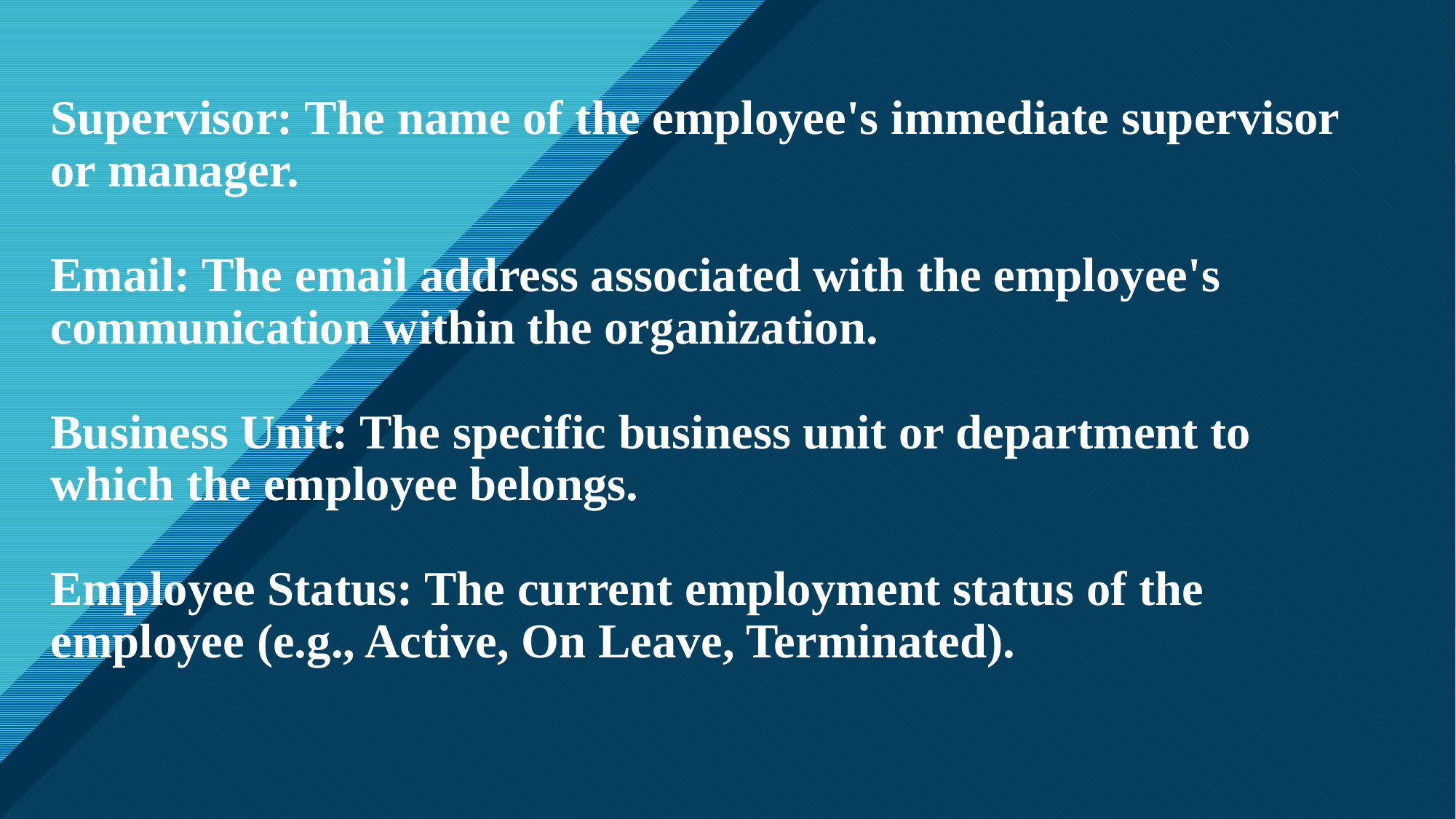

# Supervisor: The name of the employee's immediate supervisor or manager. Email: The email address associated with the employee's communication within the organization. Business Unit: The specific business unit or department to which the employee belongs. Employee Status: The current employment status of the employee (e.g., Active, On Leave, Terminated).